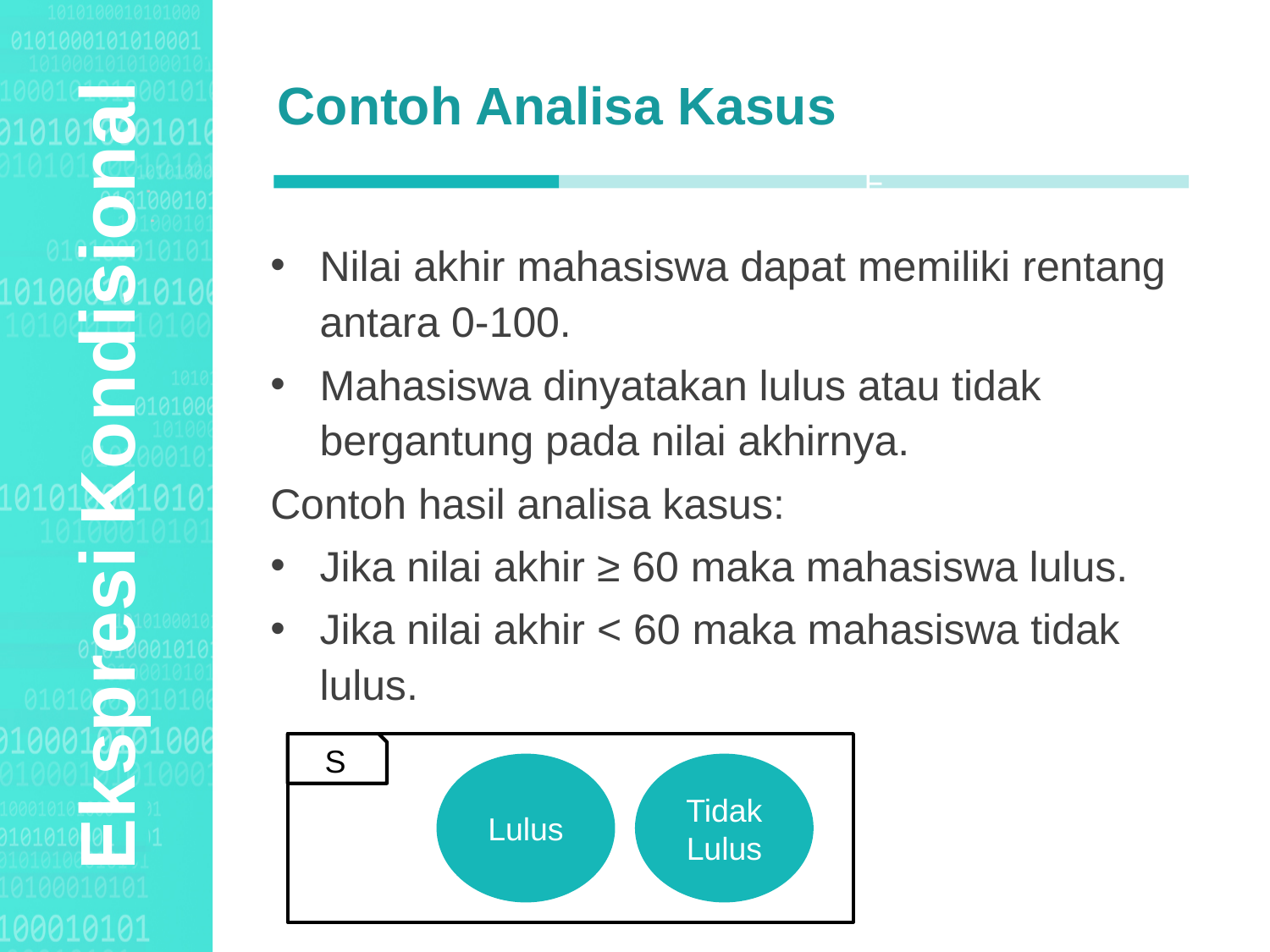

Contoh Analisa Kasus
Agenda Style

F
Nilai akhir mahasiswa dapat memiliki rentang antara 0-100.
Mahasiswa dinyatakan lulus atau tidak bergantung pada nilai akhirnya.
Contoh hasil analisa kasus:
Jika nilai akhir ≥ 60 maka mahasiswa lulus.
Jika nilai akhir < 60 maka mahasiswa tidak lulus.

Ekspresi Kondisional

S
Lulus
Tidak Lulus